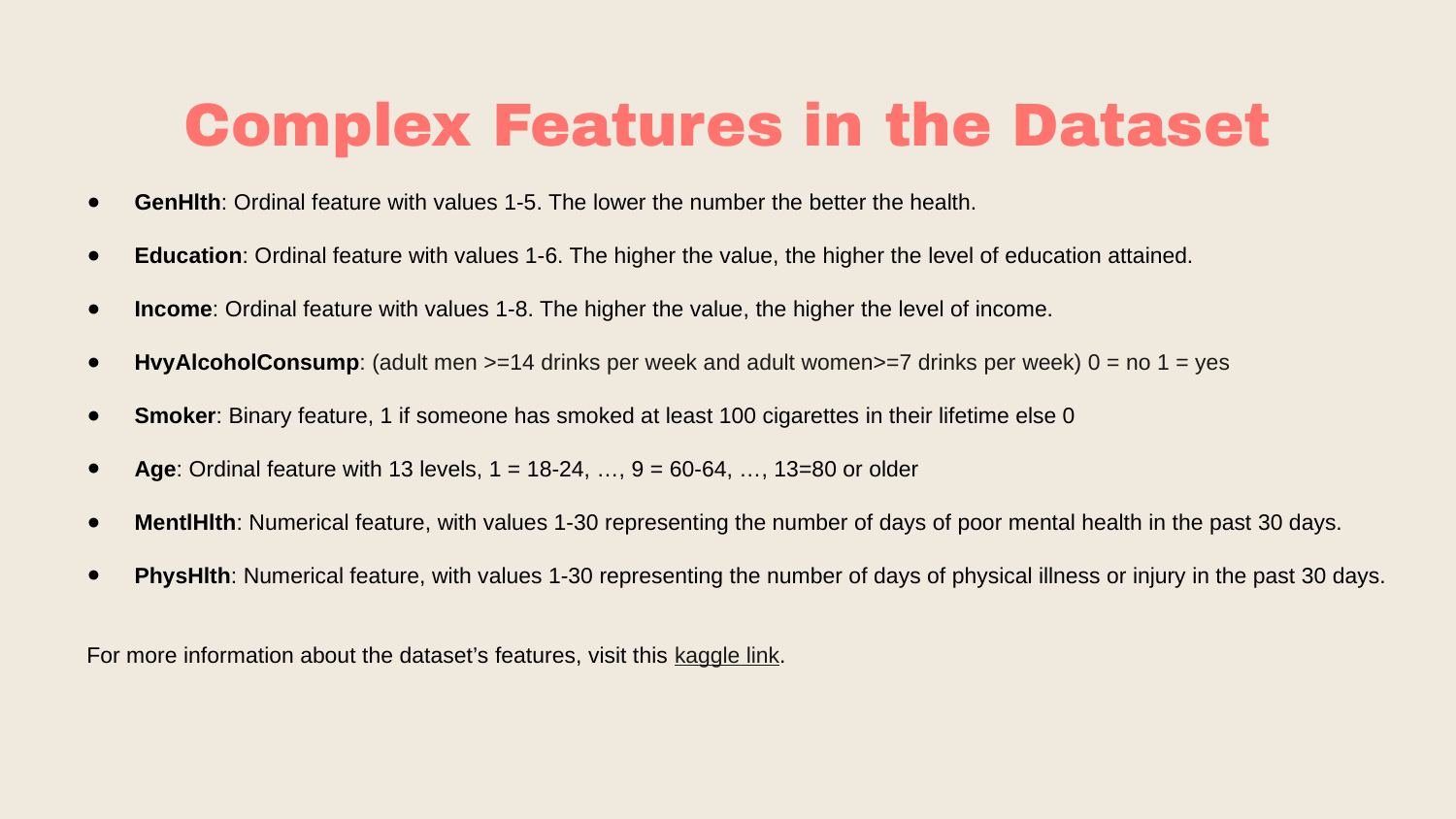

# Complex Features in the Dataset
GenHlth: Ordinal feature with values 1-5. The lower the number the better the health.

Education: Ordinal feature with values 1-6. The higher the value, the higher the level of education attained.

Income: Ordinal feature with values 1-8. The higher the value, the higher the level of income.

HvyAlcoholConsump: (adult men >=14 drinks per week and adult women>=7 drinks per week) 0 = no 1 = yes

Smoker: Binary feature, 1 if someone has smoked at least 100 cigarettes in their lifetime else 0

Age: Ordinal feature with 13 levels, 1 = 18-24, …, 9 = 60-64, …, 13=80 or older

MentlHlth: Numerical feature, with values 1-30 representing the number of days of poor mental health in the past 30 days.

PhysHlth: Numerical feature, with values 1-30 representing the number of days of physical illness or injury in the past 30 days.

    For more information about the dataset’s features, visit this kaggle link.